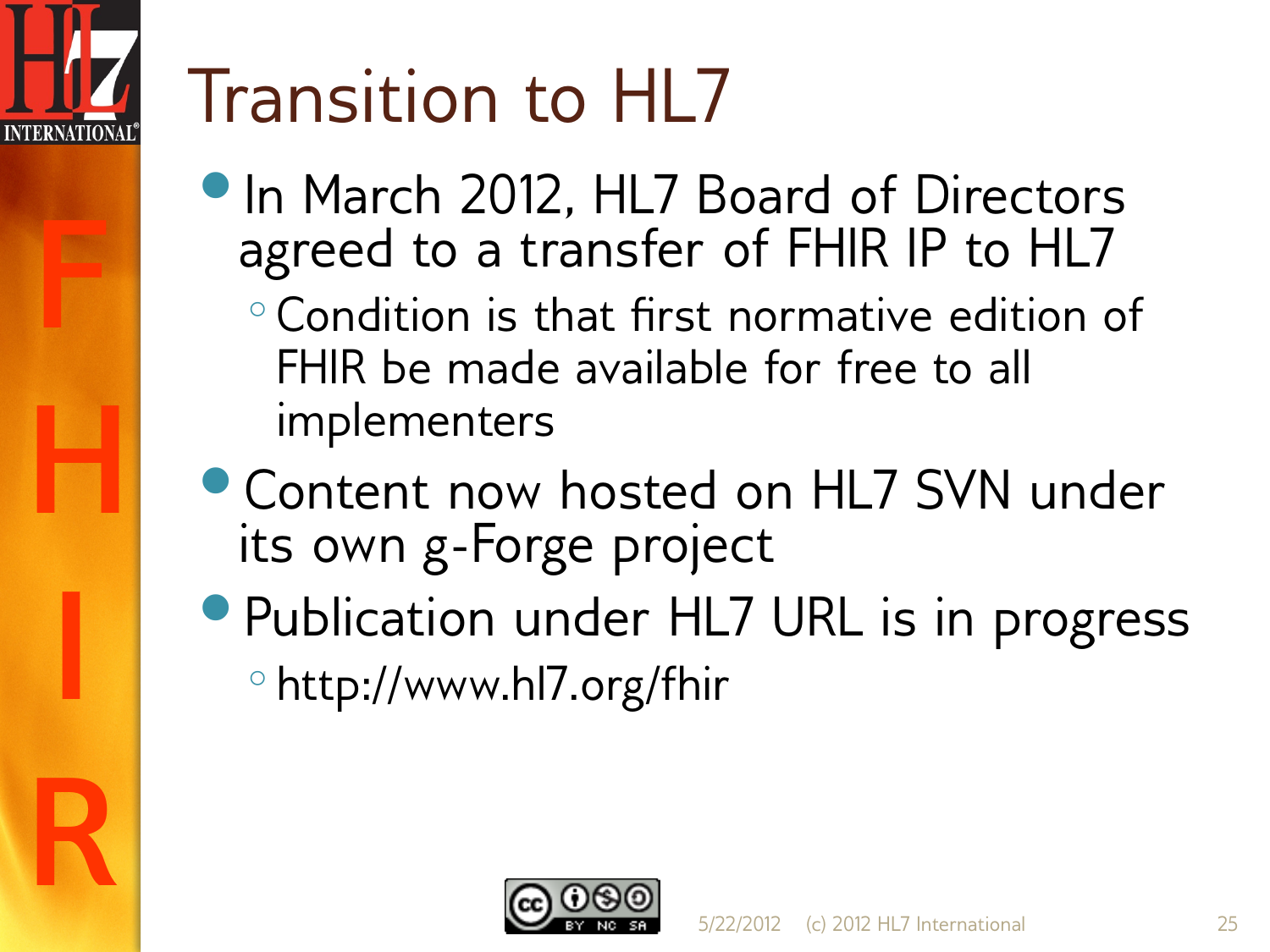

# Transition to HL7
In March 2012, HL7 Board of Directors agreed to a transfer of FHIR IP to HL7
Condition is that first normative edition of FHIR be made available for free to all implementers
Content now hosted on HL7 SVN under its own g-Forge project
Publication under HL7 URL is in progress
http://www.hl7.org/fhir
25
5/22/2012
(c) 2012 HL7 International